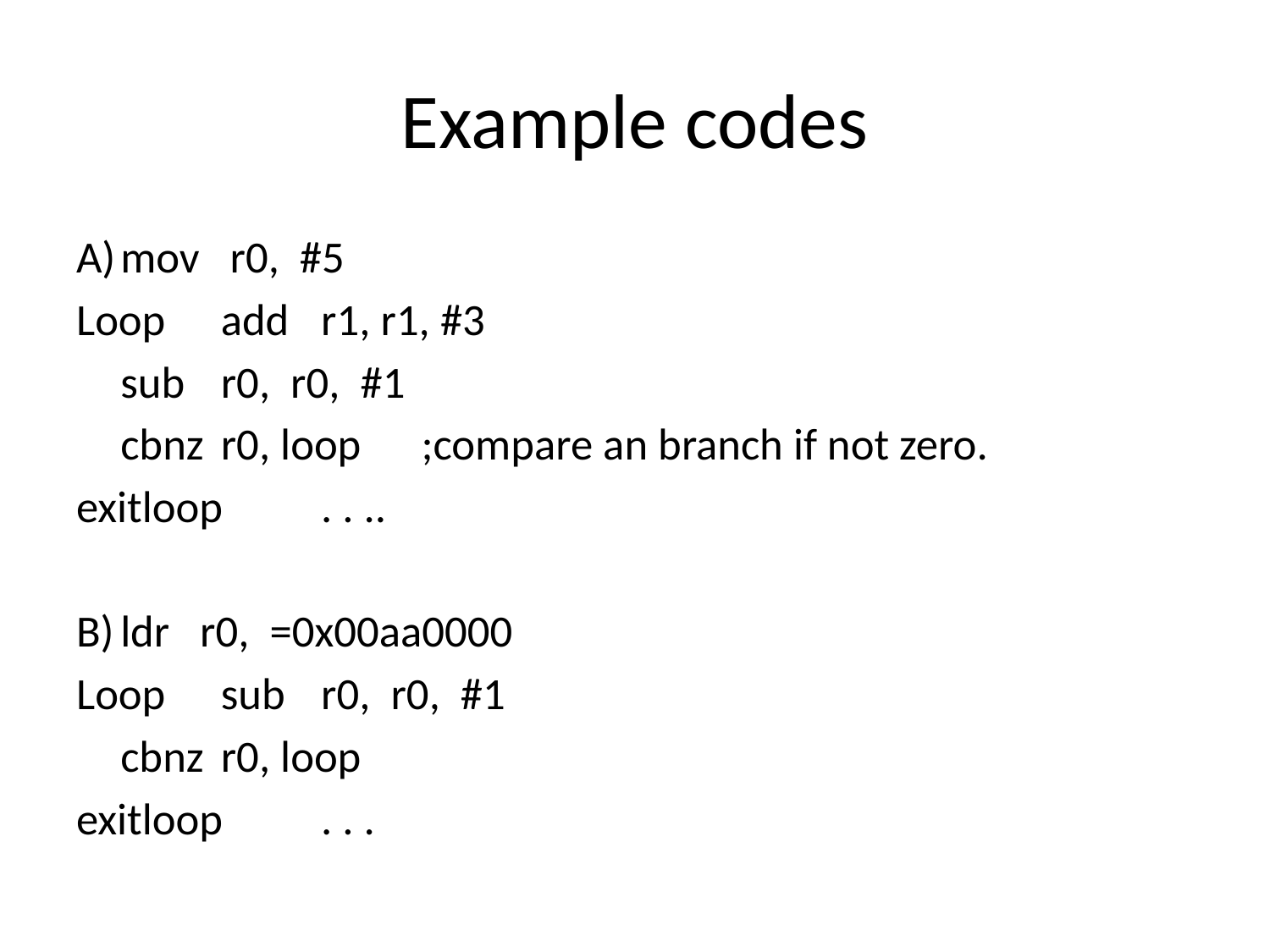

# Example codes
A)		mov   r0,  #5
Loop	add	r1, r1, #3
		sub	r0,  r0,  #1
		cbnz	r0, loop	;compare an branch if not zero.
exitloop	. . ..

B)		ldr   r0,  =0x00aa0000
Loop	sub	r0,  r0,  #1
		cbnz	r0, loop
exitloop	. . .